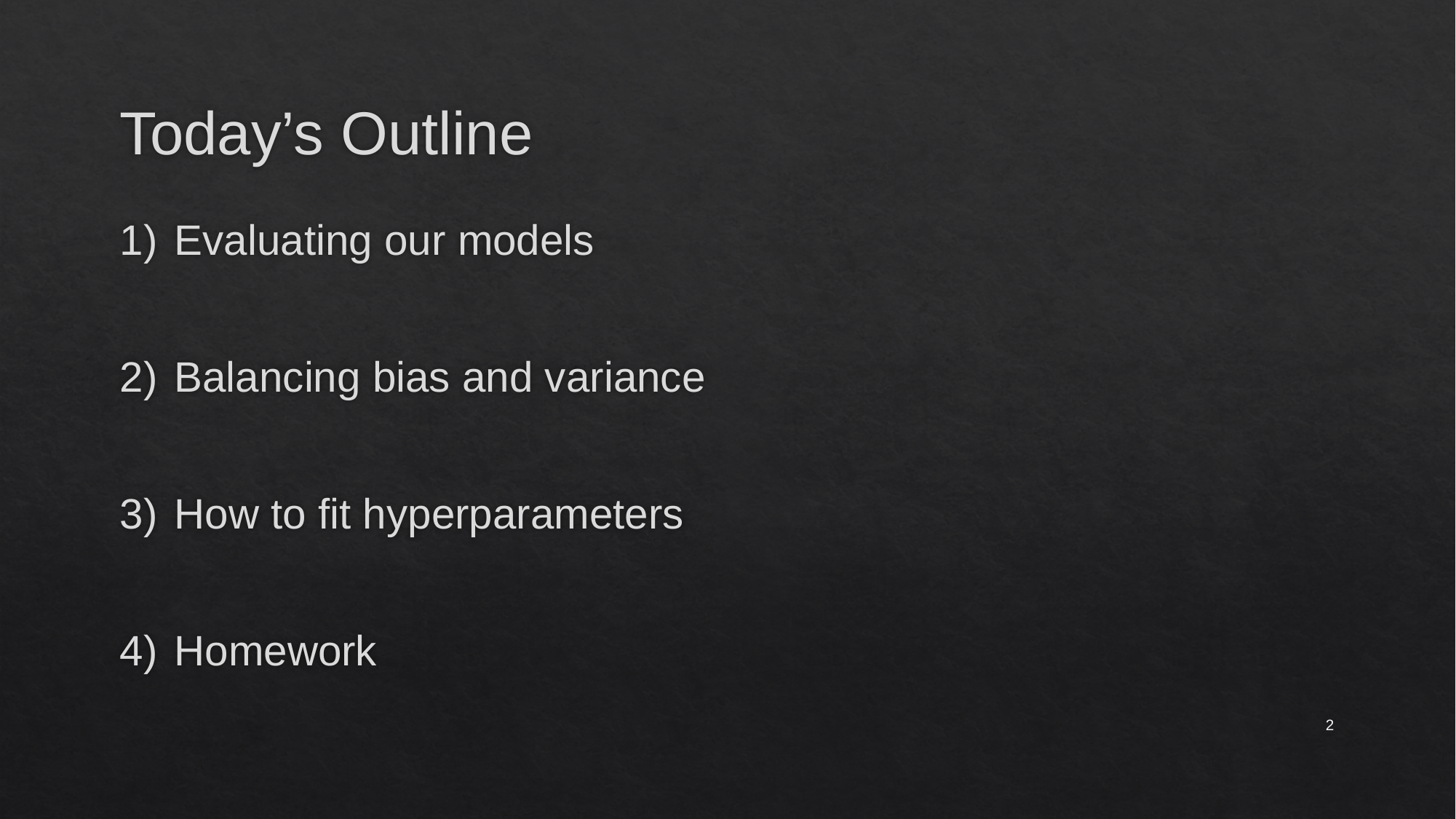

# Today’s Outline
Evaluating our models

Balancing bias and variance

How to fit hyperparameters

Homework

2